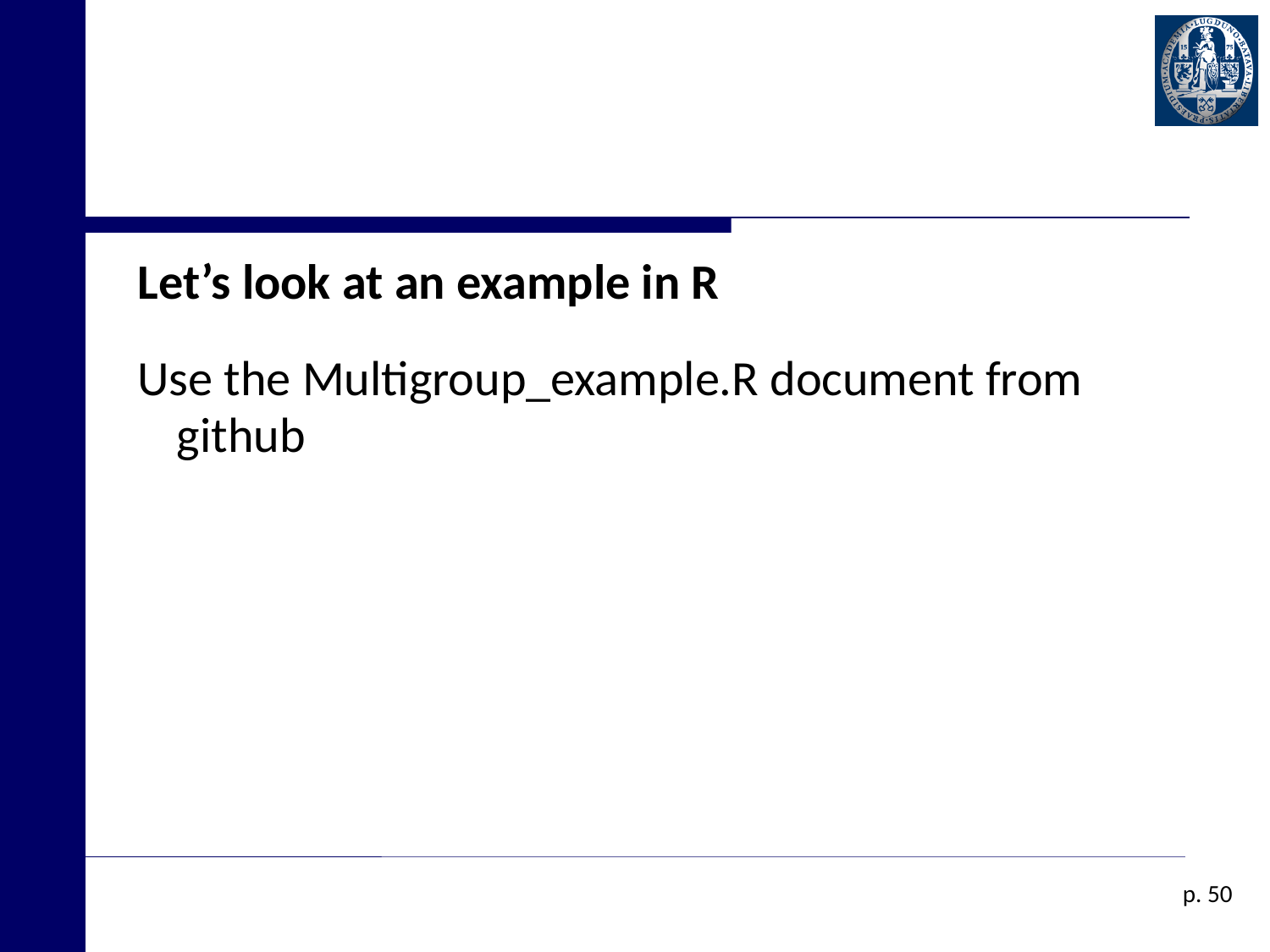

#
Let’s look at an example in R

Use the Multigroup_example.R document from github

p. 50